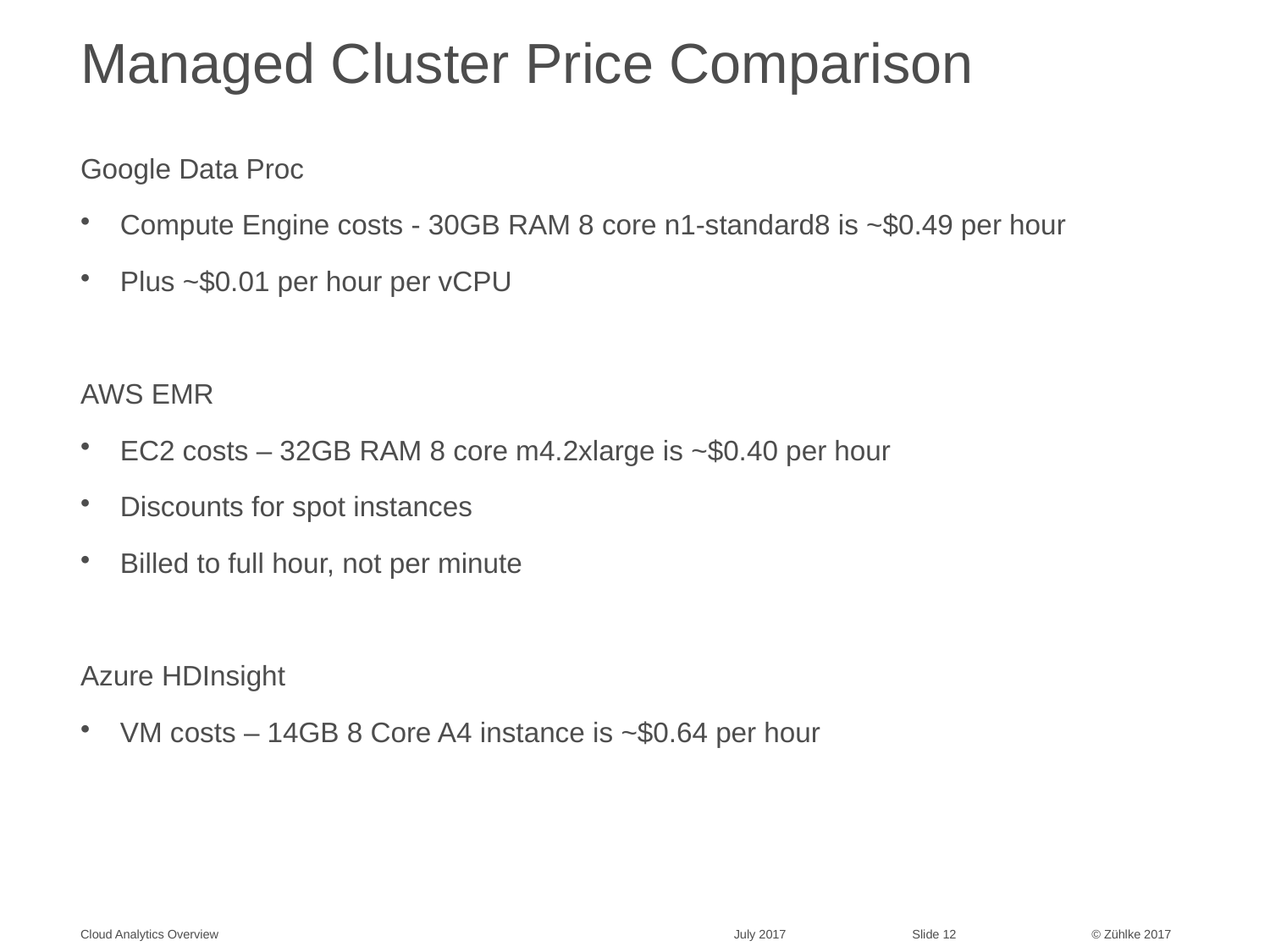

# Managed Cluster Price Comparison
Google Data Proc
Compute Engine costs - 30GB RAM 8 core n1-standard8 is ~$0.49 per hour
Plus ~$0.01 per hour per vCPU

AWS EMR
EC2 costs – 32GB RAM 8 core m4.2xlarge is ~$0.40 per hour
Discounts for spot instances
Billed to full hour, not per minute

Azure HDInsight
VM costs – 14GB 8 Core A4 instance is ~$0.64 per hour

Cloud Analytics Overview
July 2017
Slide 12